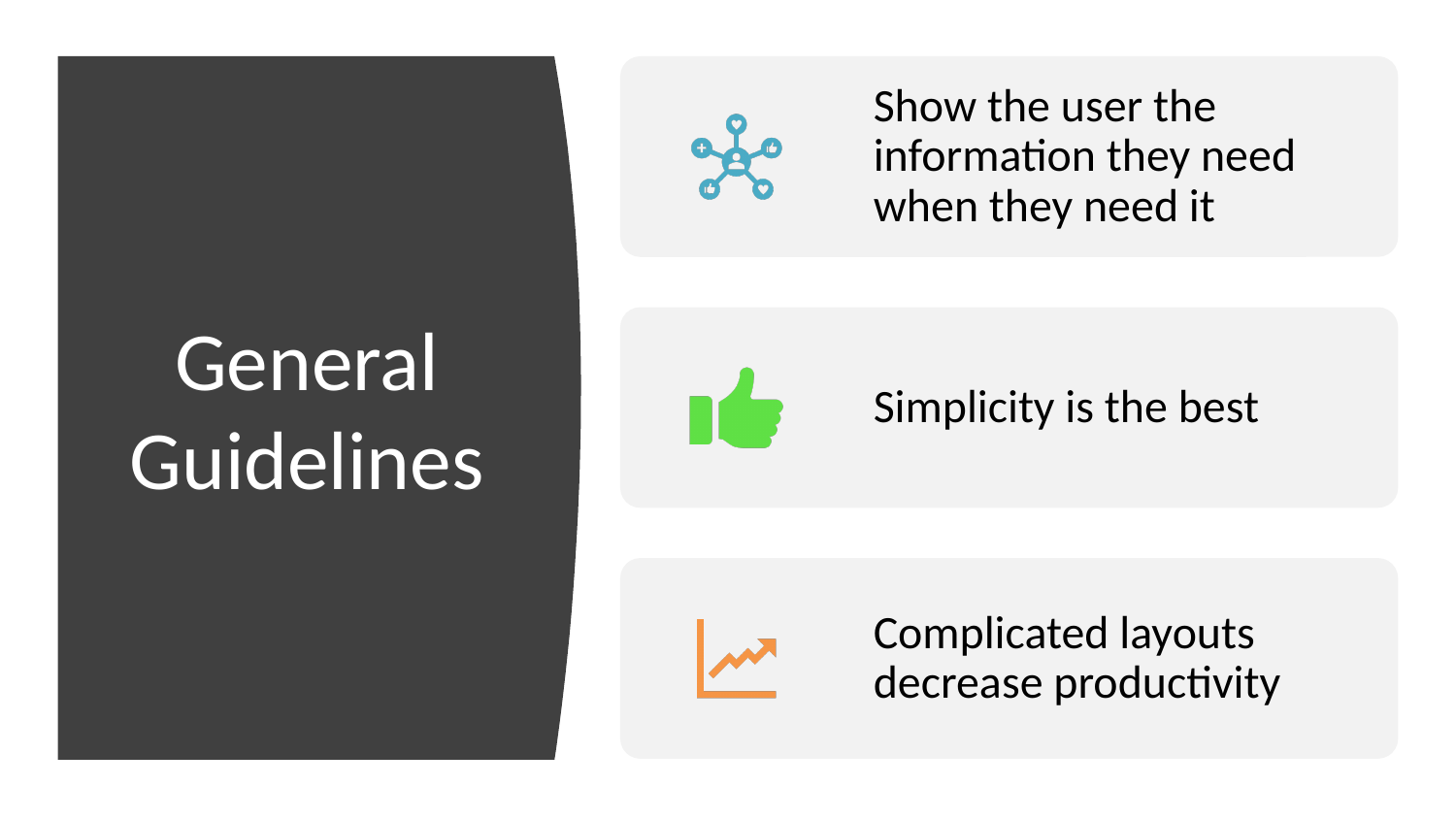

Show the user the information they need when they need it
Simplicity is the best
Complicated layouts decrease productivity
# General Guidelines